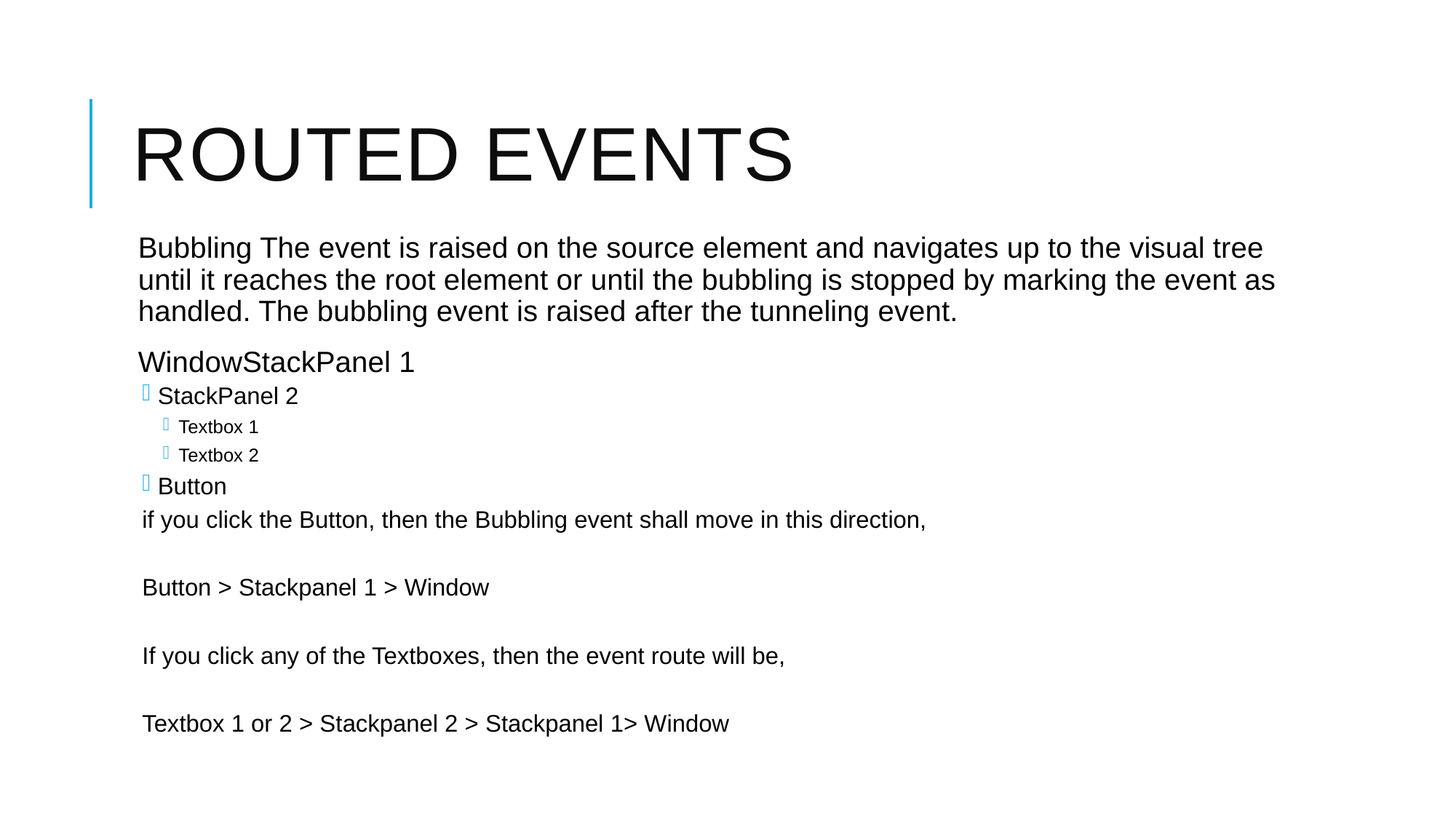

# Routed events
Bubbling The event is raised on the source element and navigates up to the visual tree until it reaches the root element or until the bubbling is stopped by marking the event as handled. The bubbling event is raised after the tunneling event.
WindowStackPanel 1
StackPanel 2
Textbox 1
Textbox 2
Button
if you click the Button, then the Bubbling event shall move in this direction,

Button > Stackpanel 1 > Window

If you click any of the Textboxes, then the event route will be,

Textbox 1 or 2 > Stackpanel 2 > Stackpanel 1> Window